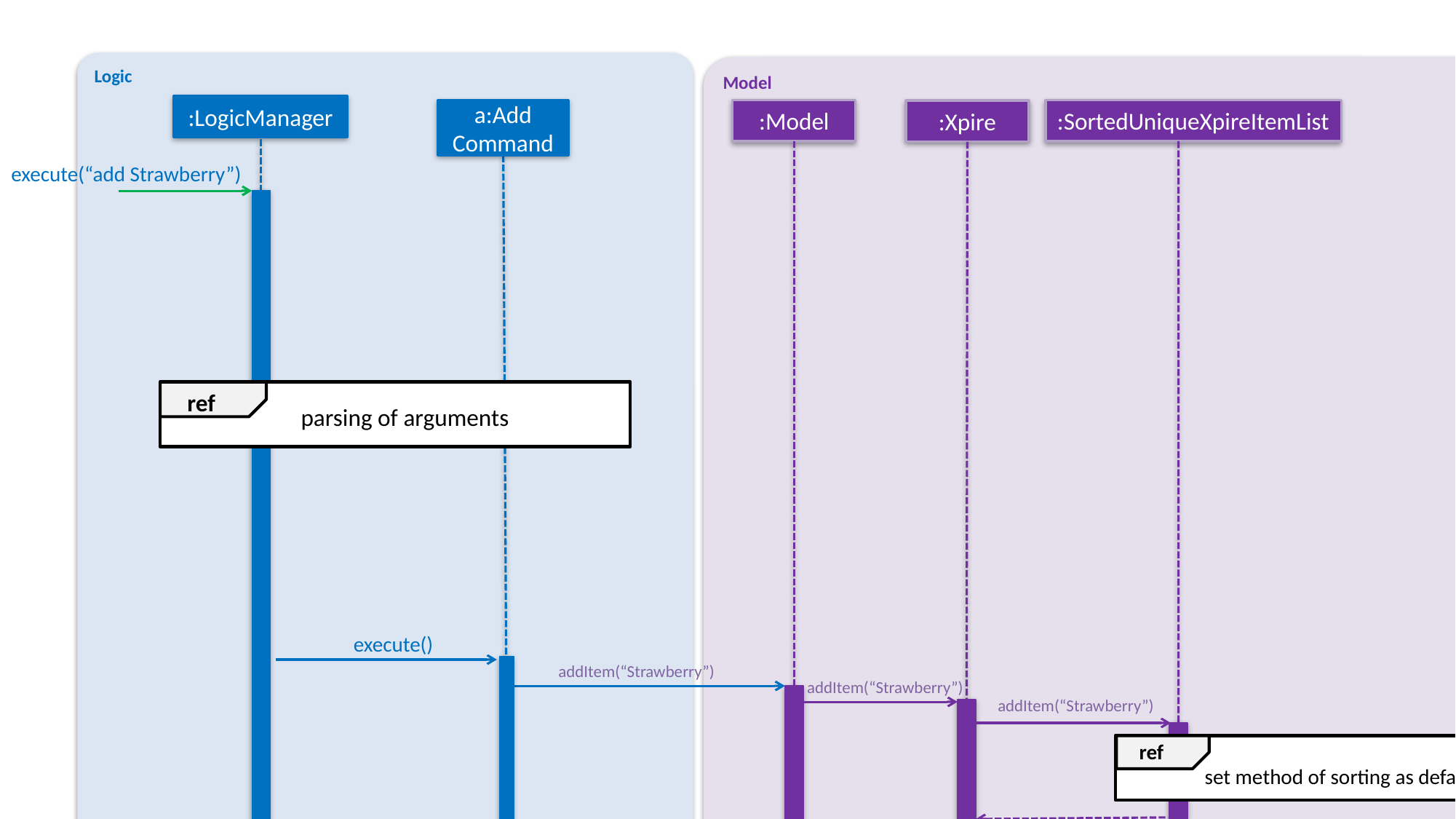

Logic
Model
:LogicManager
execute(“add Strawberry”)

result
:Model
:SortedUniqueXpireItemList

:ObservableList
a:Add
Command
X

:Command Result

execute()
result
:Xpire

ref

parsing of arguments
addItem(“Strawberry”)
addItem(“Strawberry”)

addItem(“Strawberry”)
ref

set method of sorting as default